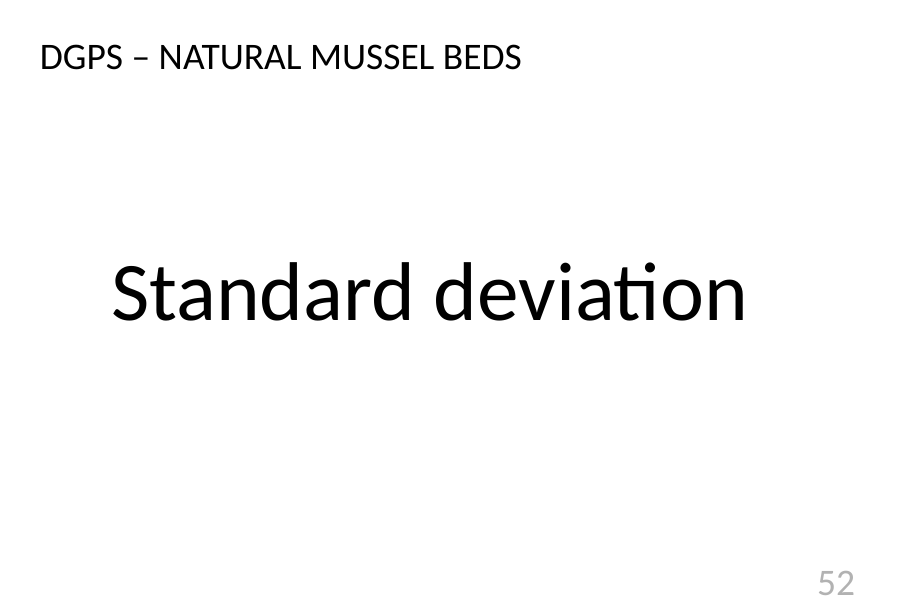

DGPS – NATURAL MUSSEL BEDS
Standard deviation
52